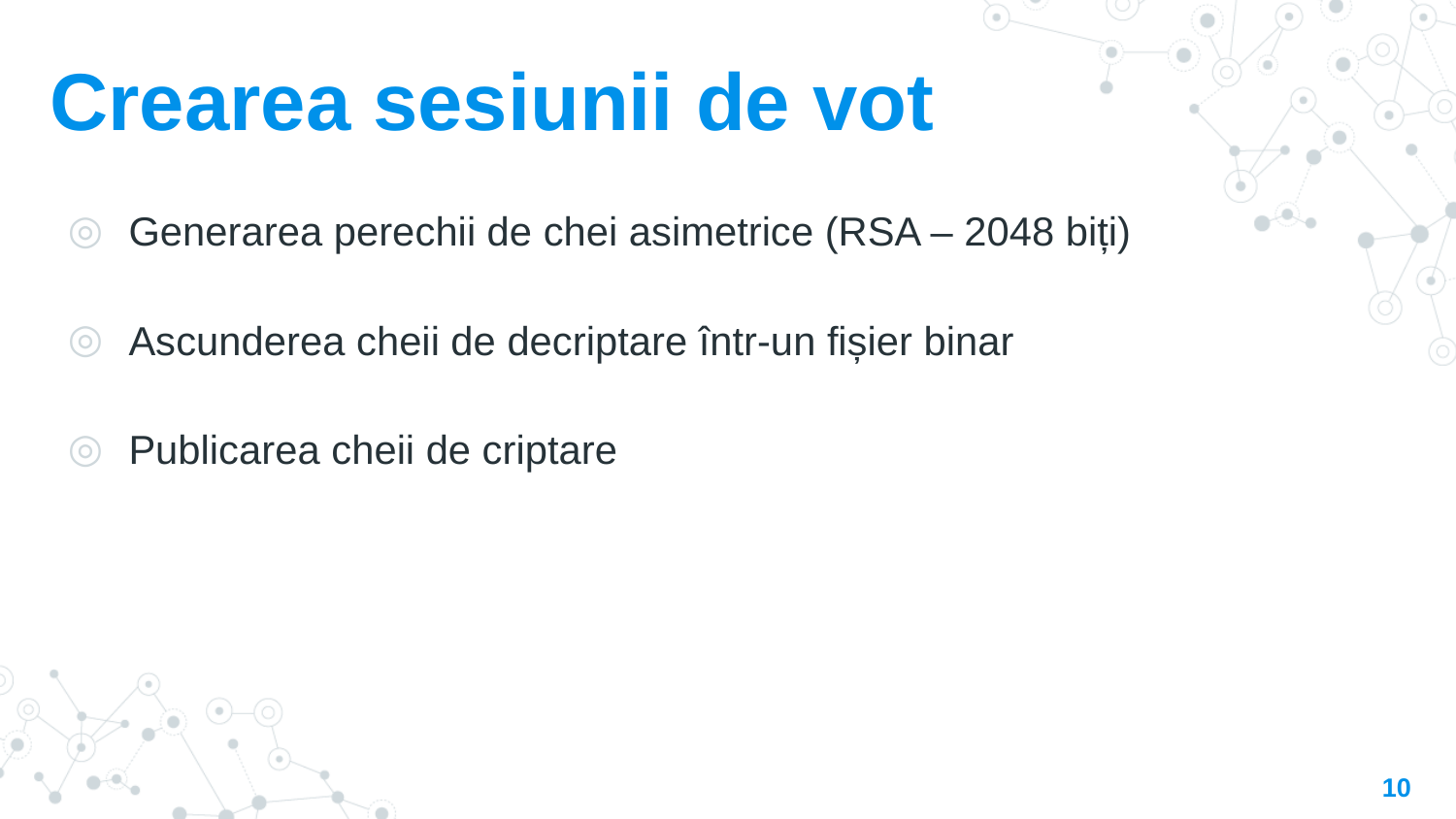

Crearea sesiunii de vot
Generarea perechii de chei asimetrice (RSA – 2048 biți)
Ascunderea cheii de decriptare într-un fișier binar
Publicarea cheii de criptare
10